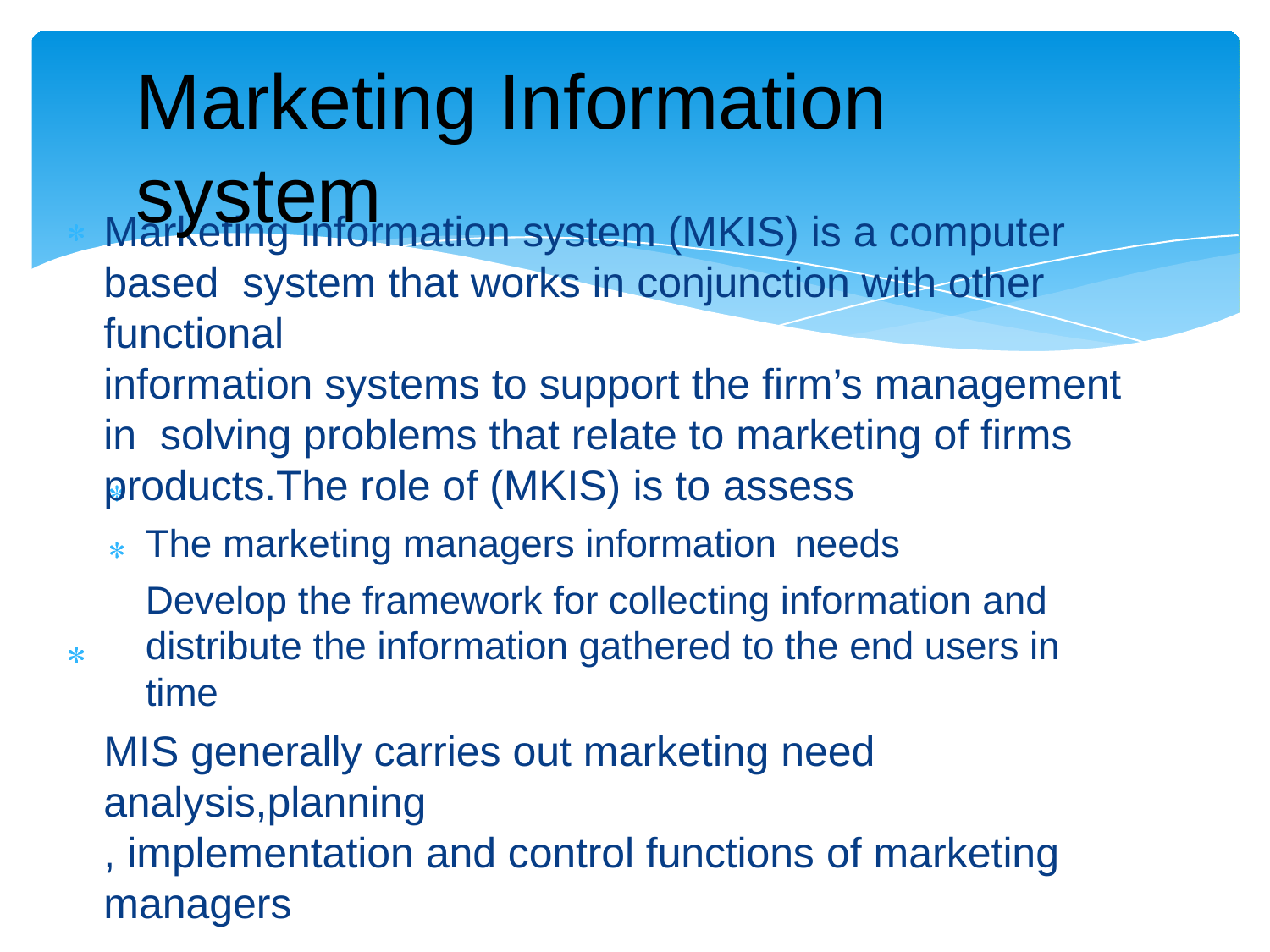

# Marketing Information system
Marketing information system (MKIS) is a computer based  system that works in conjunction with other functional
information systems to support the firm’s management in  solving problems that relate to marketing of firms  products.The role of (MKIS) is to assess
The marketing managers information needs
Develop the framework for collecting information and
distribute the information gathered to the end users in time
MIS generally carries out marketing need analysis,planning
, implementation and control functions of marketing
managers